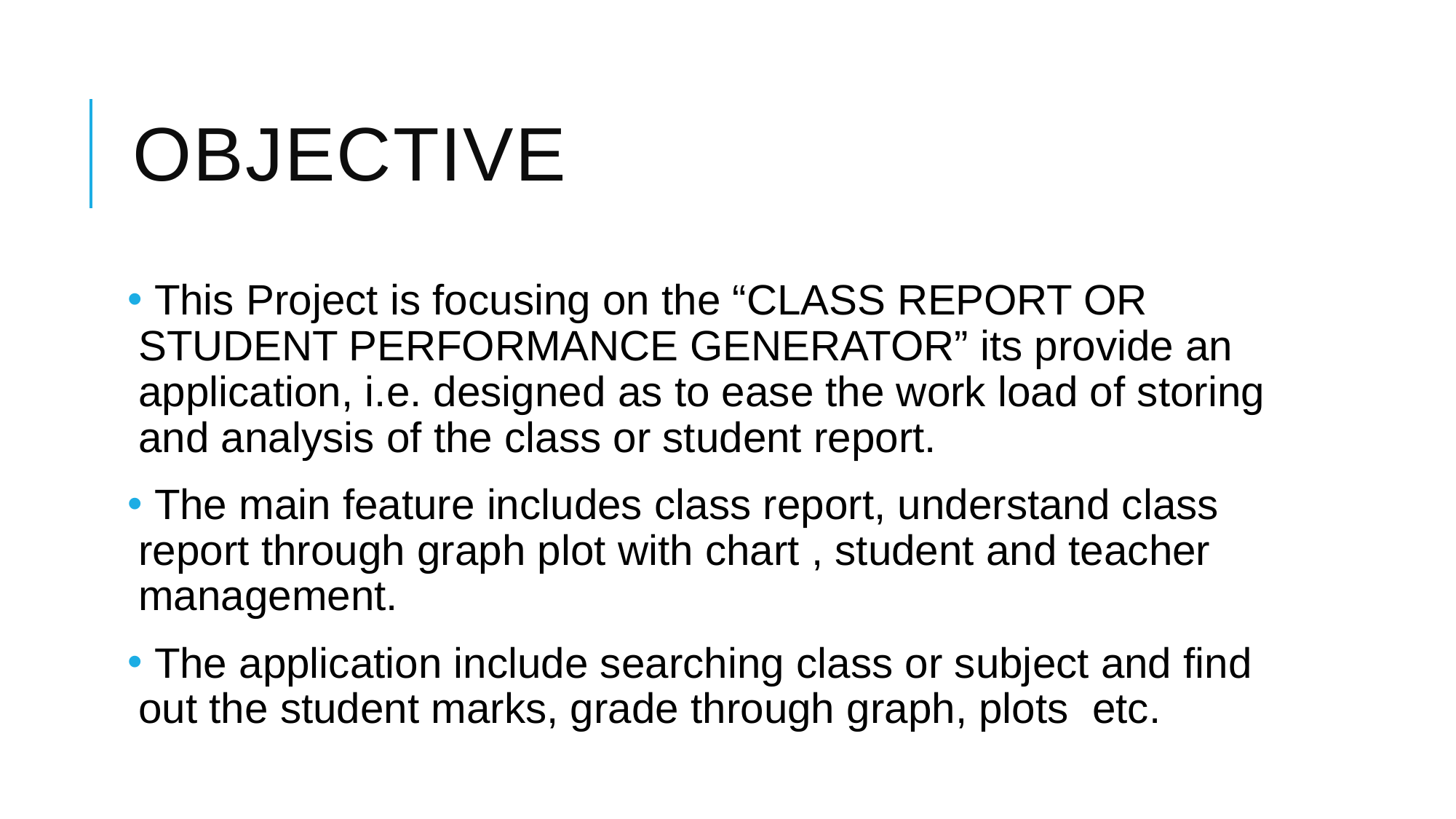

# objective
 This Project is focusing on the “CLASS REPORT OR STUDENT PERFORMANCE GENERATOR” its provide an application, i.e. designed as to ease the work load of storing and analysis of the class or student report.
 The main feature includes class report, understand class report through graph plot with chart , student and teacher management.
 The application include searching class or subject and find out the student marks, grade through graph, plots  etc.